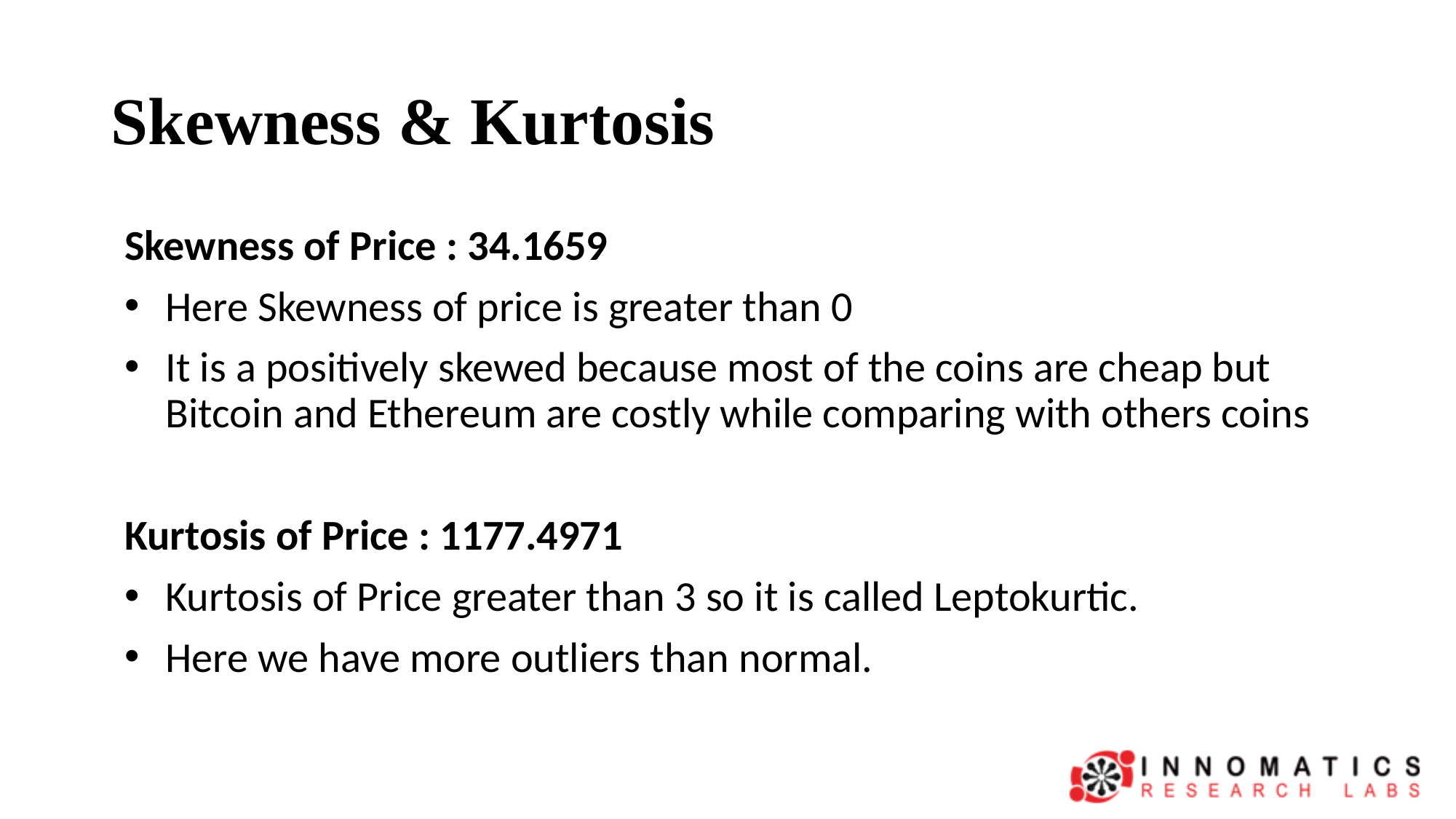

# Skewness & Kurtosis
Skewness of Price : 34.1659
Here Skewness of price is greater than 0
It is a positively skewed because most of the coins are cheap but Bitcoin and Ethereum are costly while comparing with others coins

Kurtosis of Price : 1177.4971
Kurtosis of Price greater than 3 so it is called Leptokurtic.
Here we have more outliers than normal.